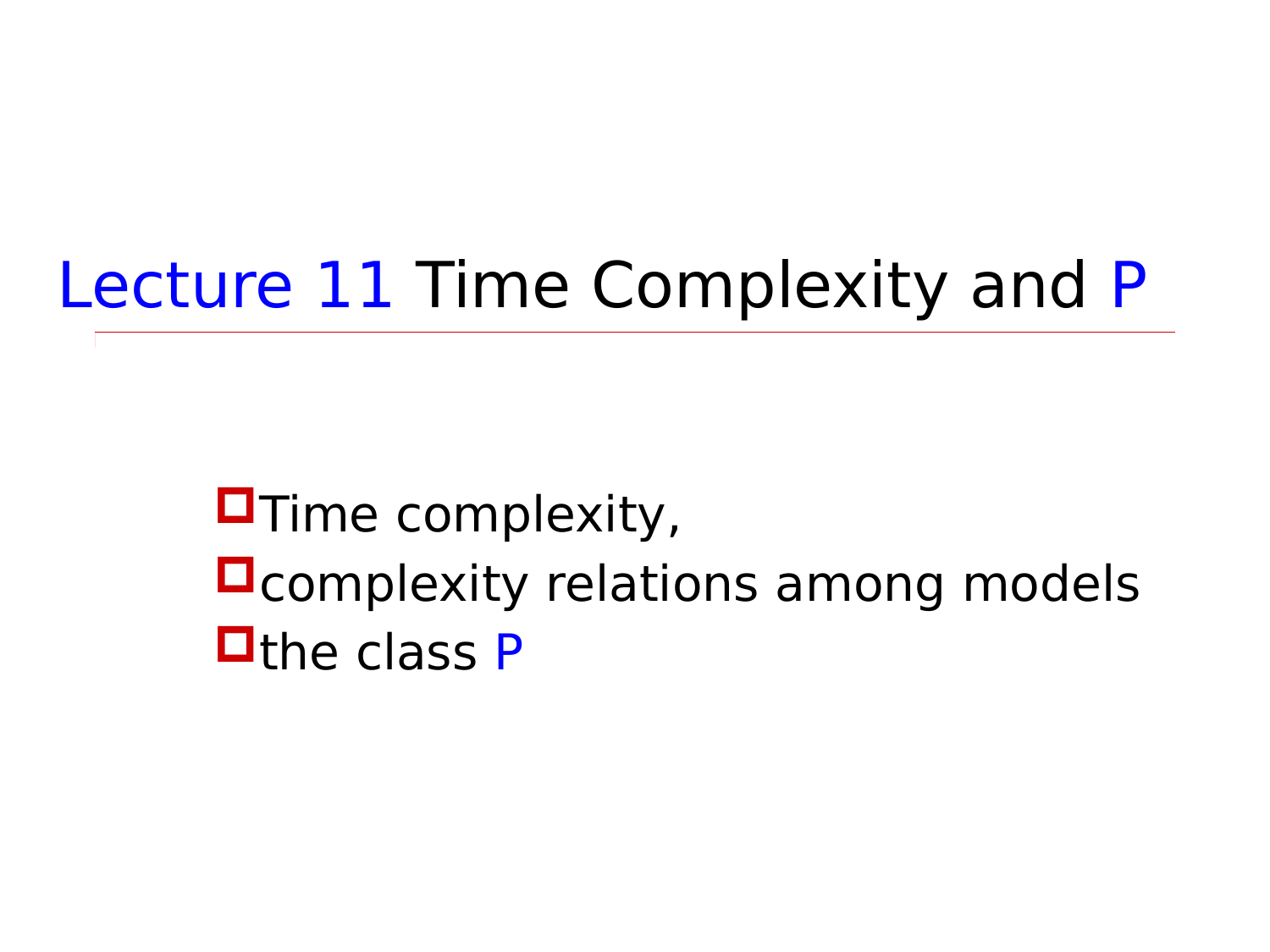

# Lecture 11 Time Complexity and P
Time complexity,
complexity relations among models
the class P